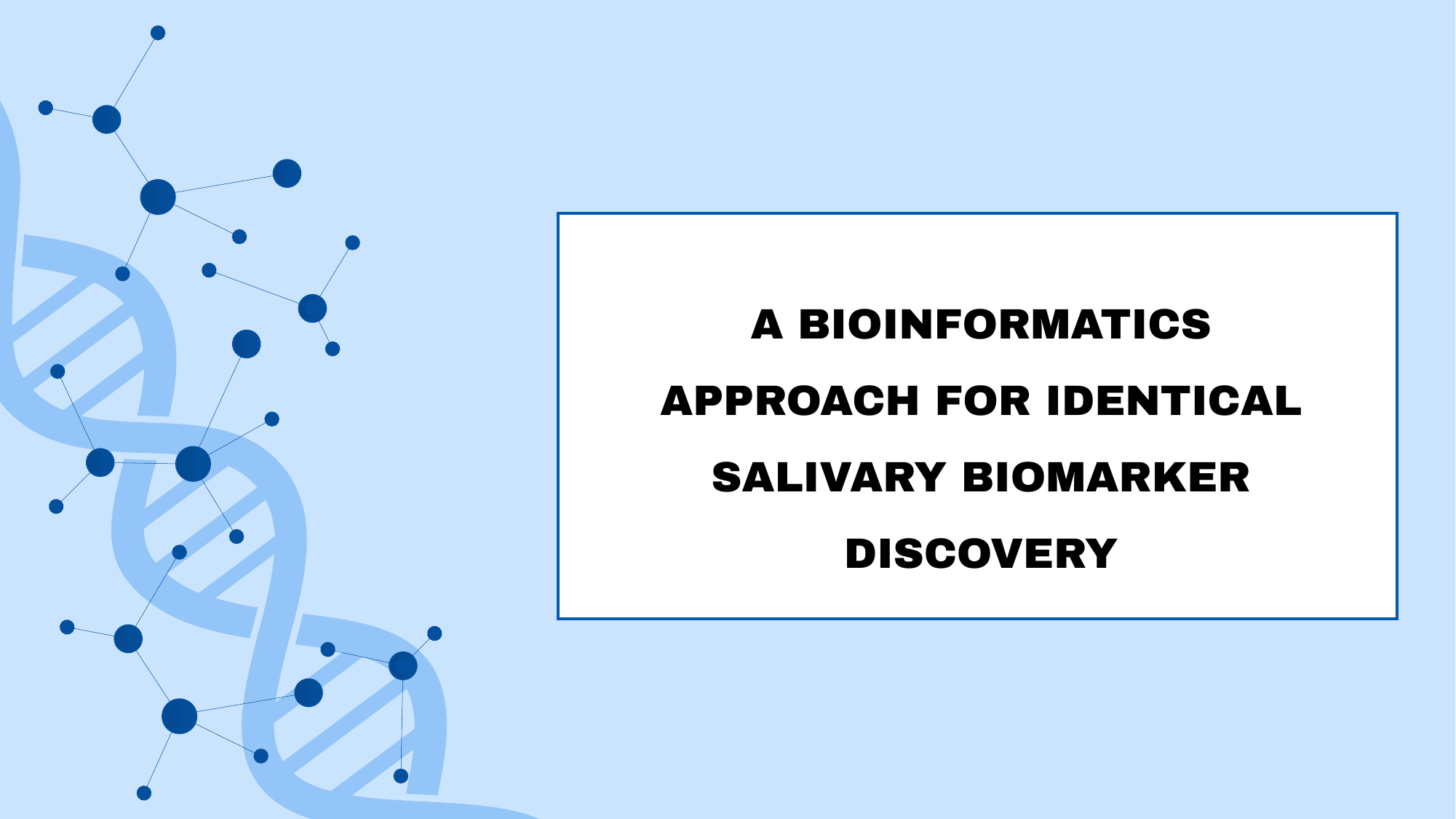

A BIOINFORMATICS APPROACH FOR IDENTICAL SALIVARY BIOMARKER DISCOVERY